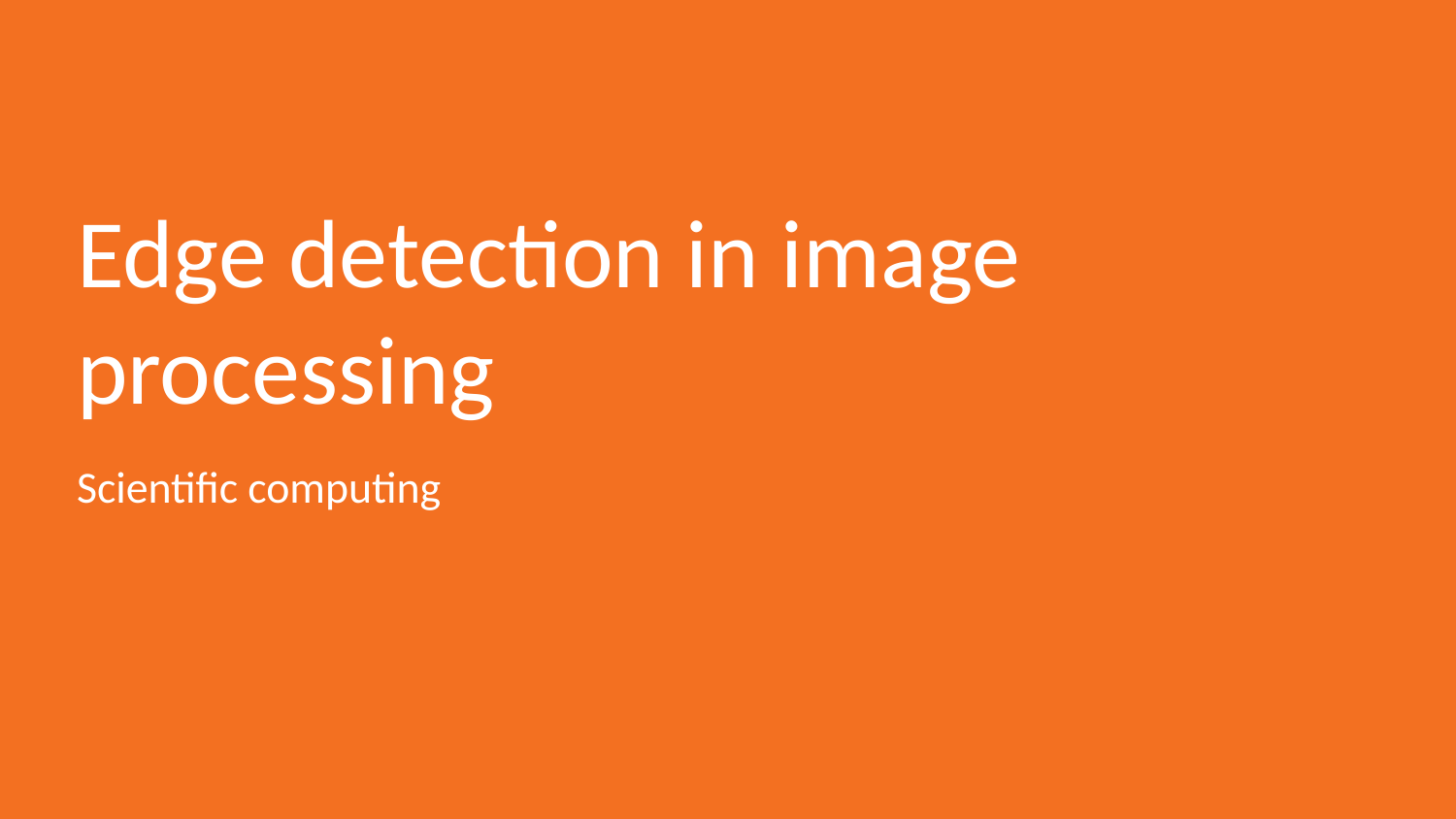

# Edge detection in image processing
Scientific computing